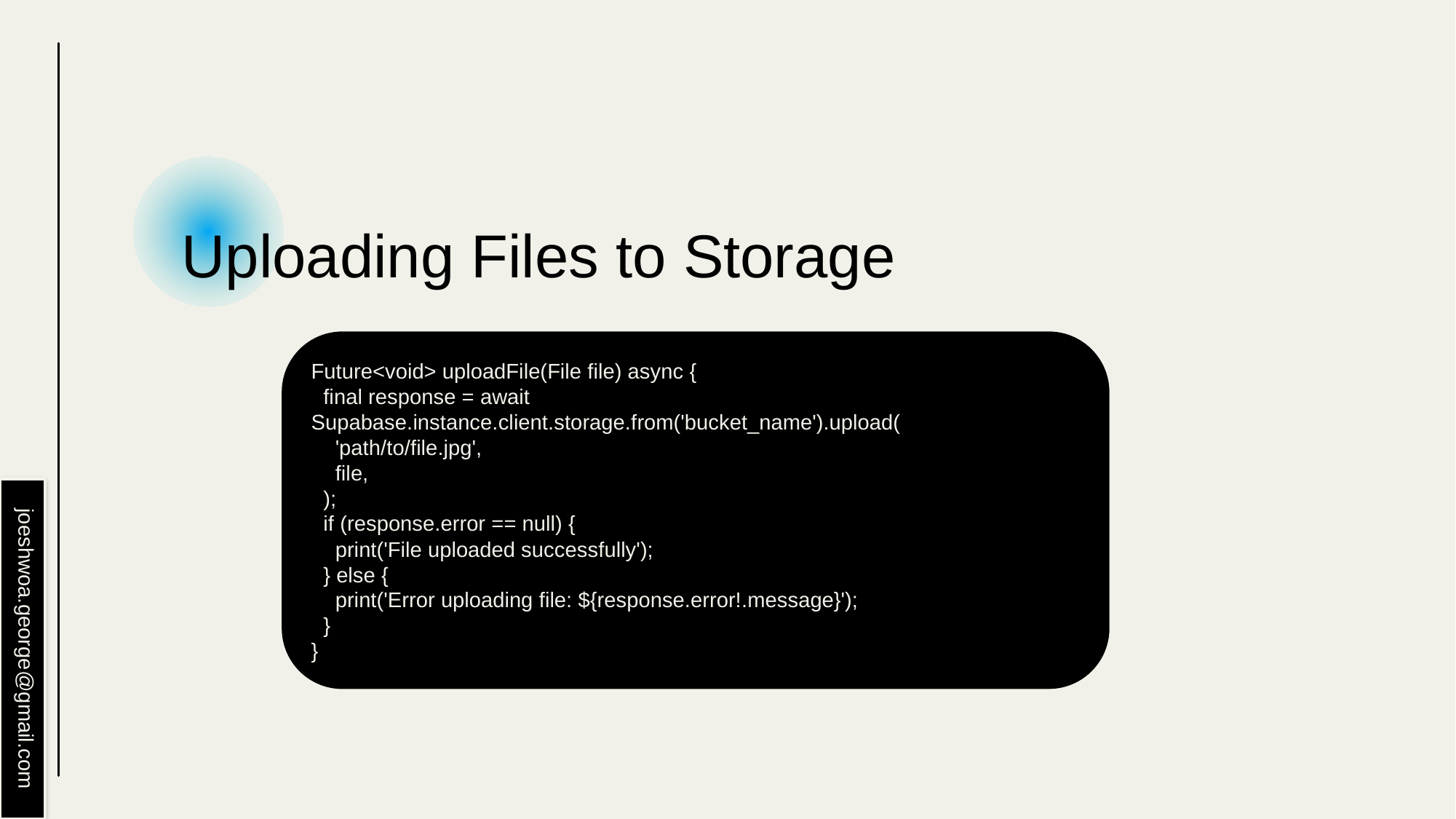

# Uploading Files to Storage
Future<void> uploadFile(File file) async {
  final response = await Supabase.instance.client.storage.from('bucket_name').upload(
    'path/to/file.jpg',
    file,
  );
  if (response.error == null) {
    print('File uploaded successfully');
  } else {
    print('Error uploading file: ${response.error!.message}');
  }
}

joeshwoa.george@gmail.com